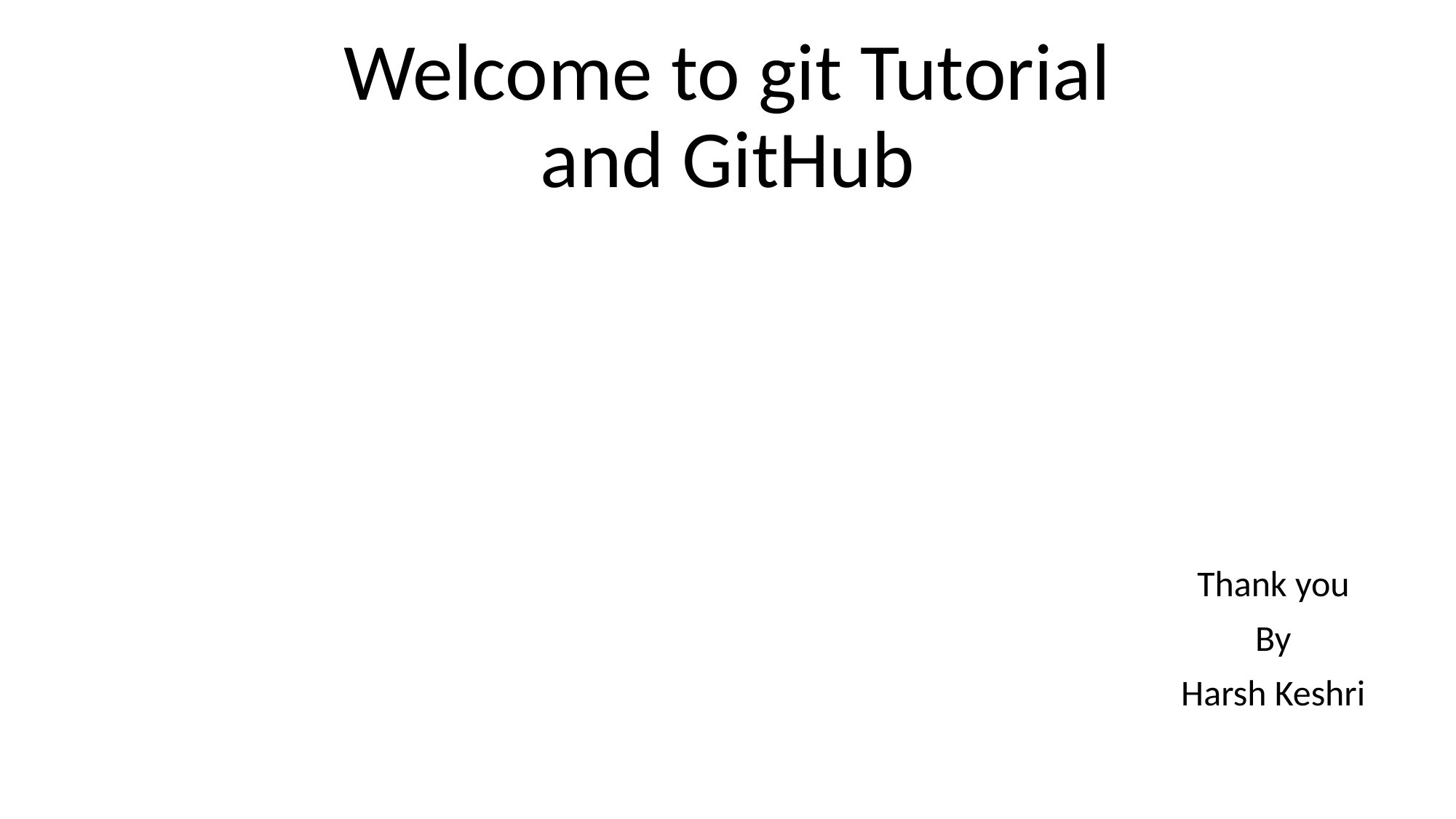

# Welcome to git Tutorial and GitHub
Thank you
By
Harsh Keshri